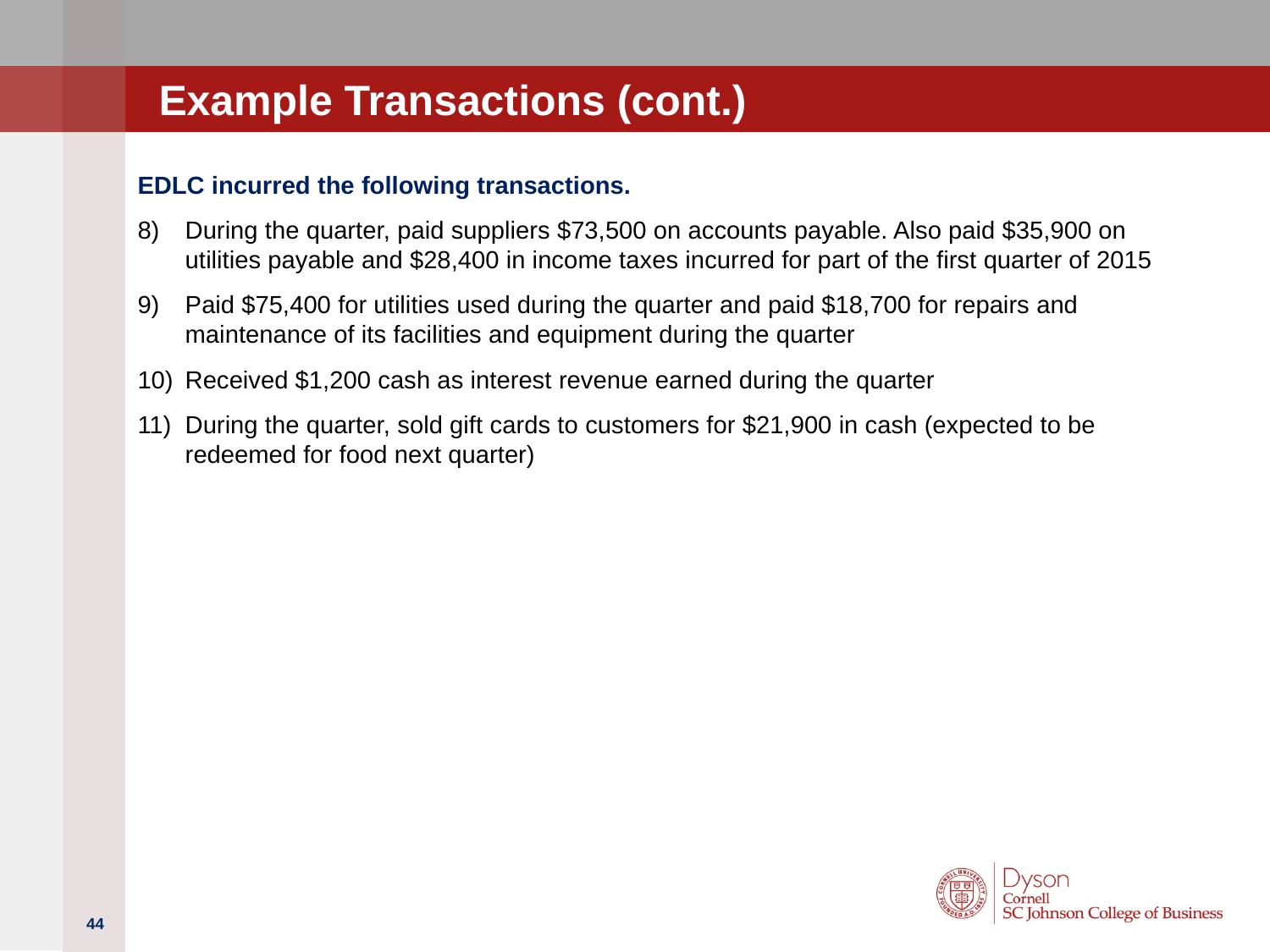

# Example Transactions (cont.)
EDLC incurred the following transactions.
During the quarter, paid suppliers $73,500 on accounts payable. Also paid $35,900 on utilities payable and $28,400 in income taxes incurred for part of the first quarter of 2015
Paid $75,400 for utilities used during the quarter and paid $18,700 for repairs and maintenance of its facilities and equipment during the quarter
Received $1,200 cash as interest revenue earned during the quarter
During the quarter, sold gift cards to customers for $21,900 in cash (expected to be redeemed for food next quarter)

44